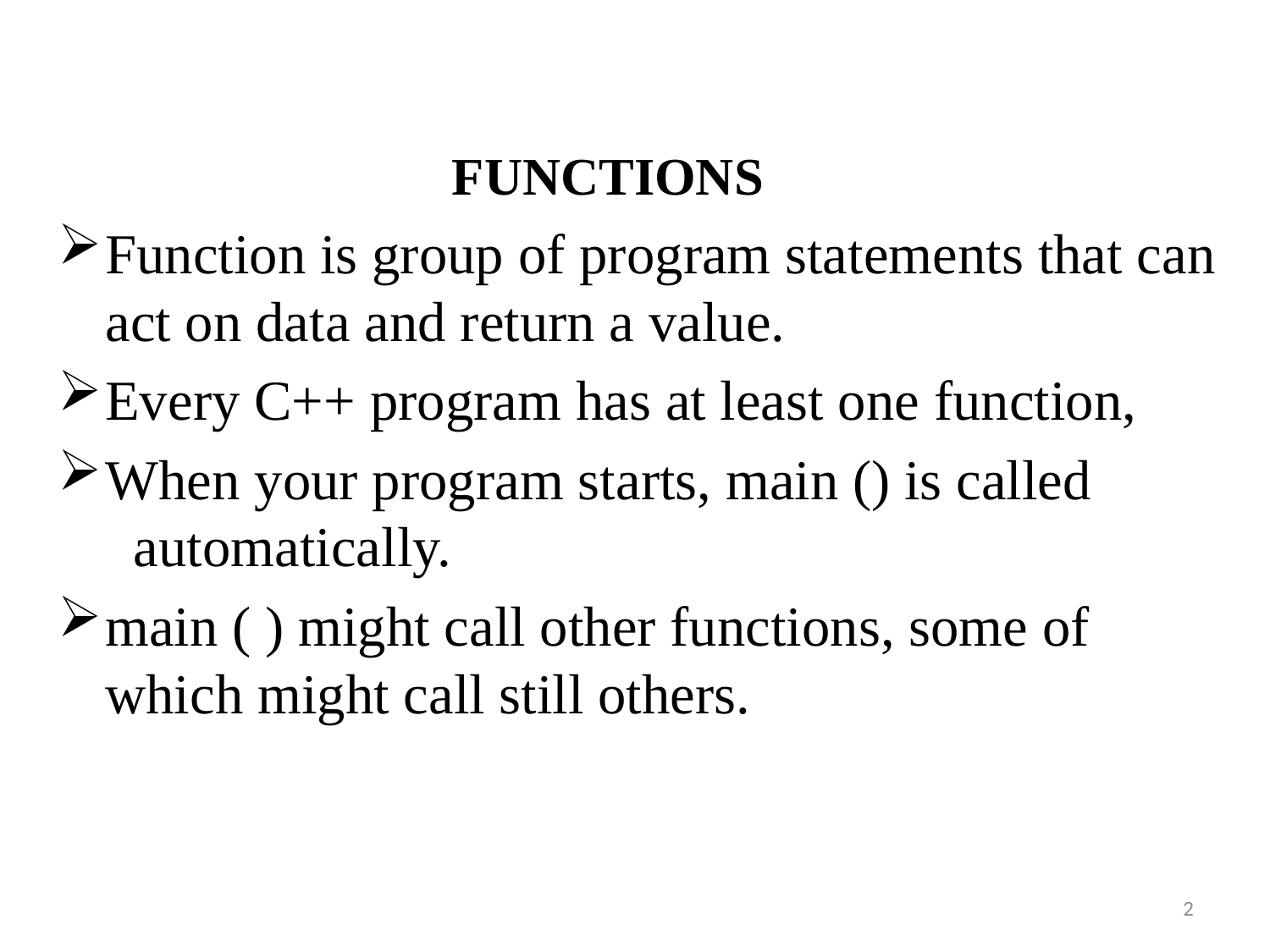

#
			 FUNCTIONS
Function is group of program statements that can act on data and return a value.
Every C++ program has at least one function,
When your program starts, main () is called             automatically.
main ( ) might call other functions, some of which might call still others.

2